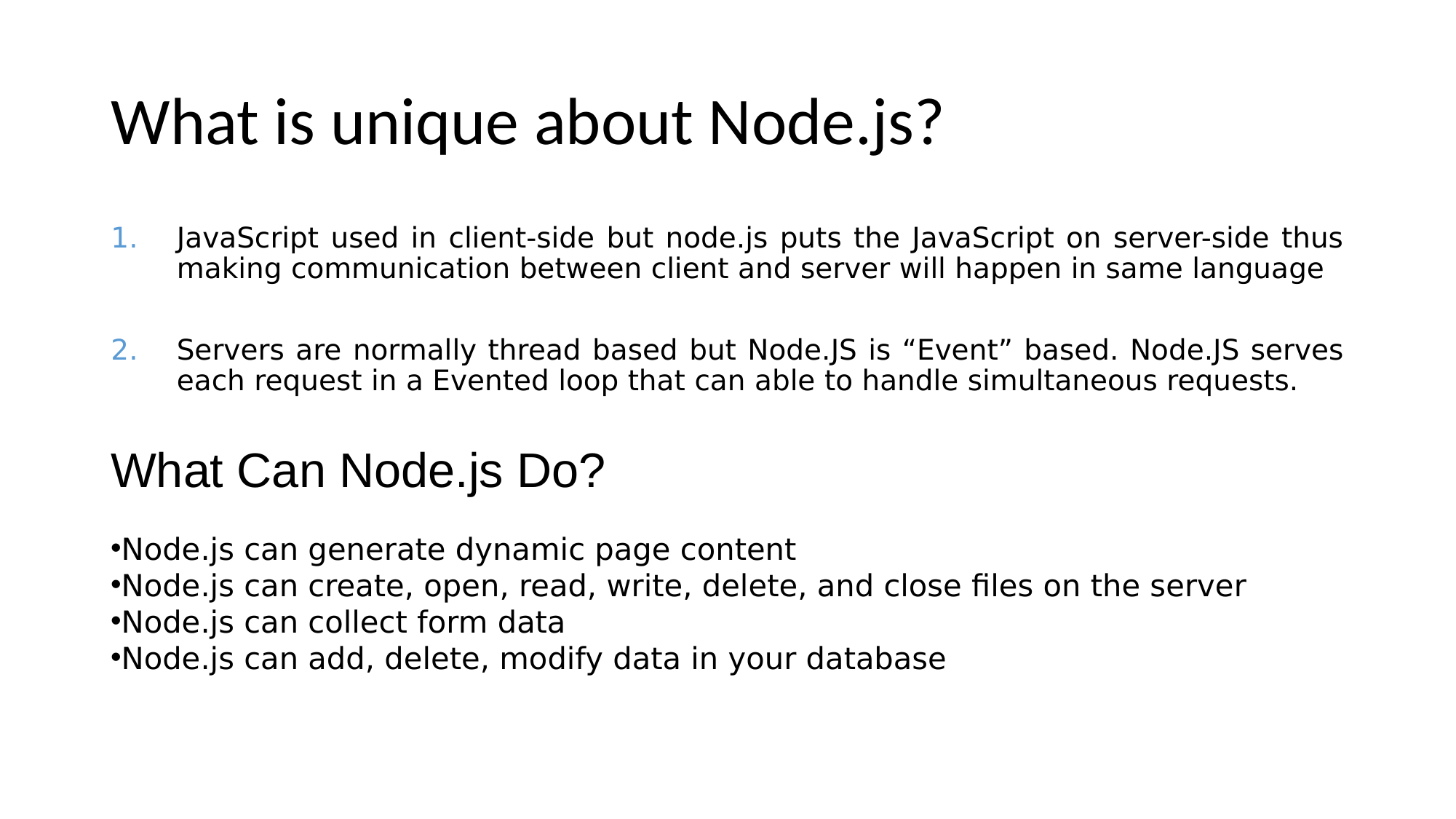

# What is unique about Node.js?
JavaScript used in client-side but node.js puts the JavaScript on server-side thus making communication between client and server will happen in same language

Servers are normally thread based but Node.JS is “Event” based. Node.JS serves each request in a Evented loop that can able to handle simultaneous requests.

What Can Node.js Do?

Node.js can generate dynamic page content
Node.js can create, open, read, write, delete, and close files on the server
Node.js can collect form data
Node.js can add, delete, modify data in your database